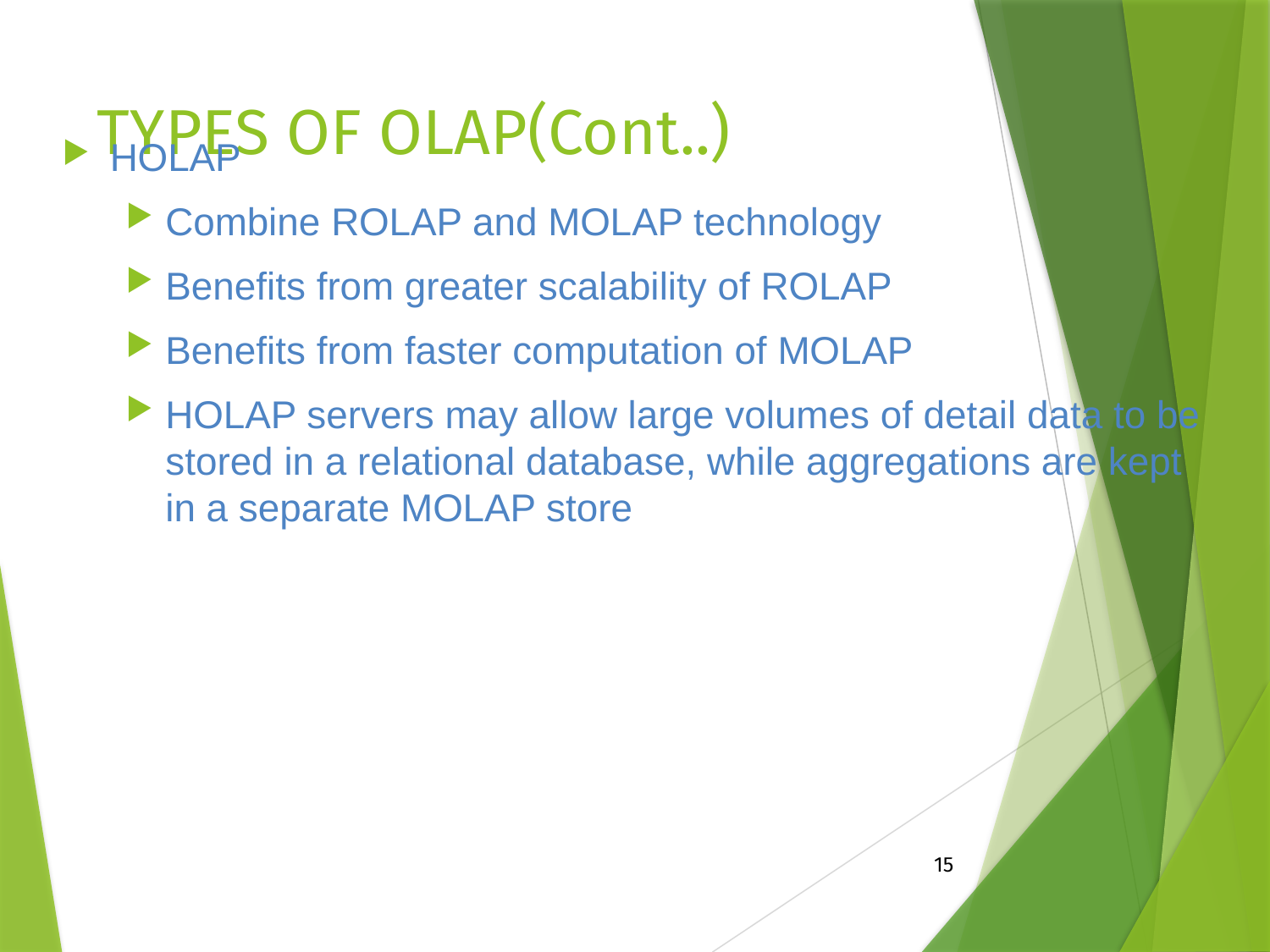

# TYPES OF OLAP(Cont..)
HOLAP
Combine ROLAP and MOLAP technology
Benefits from greater scalability of ROLAP
Benefits from faster computation of MOLAP
HOLAP servers may allow large volumes of detail data to be stored in a relational database, while aggregations are kept in a separate MOLAP store
15